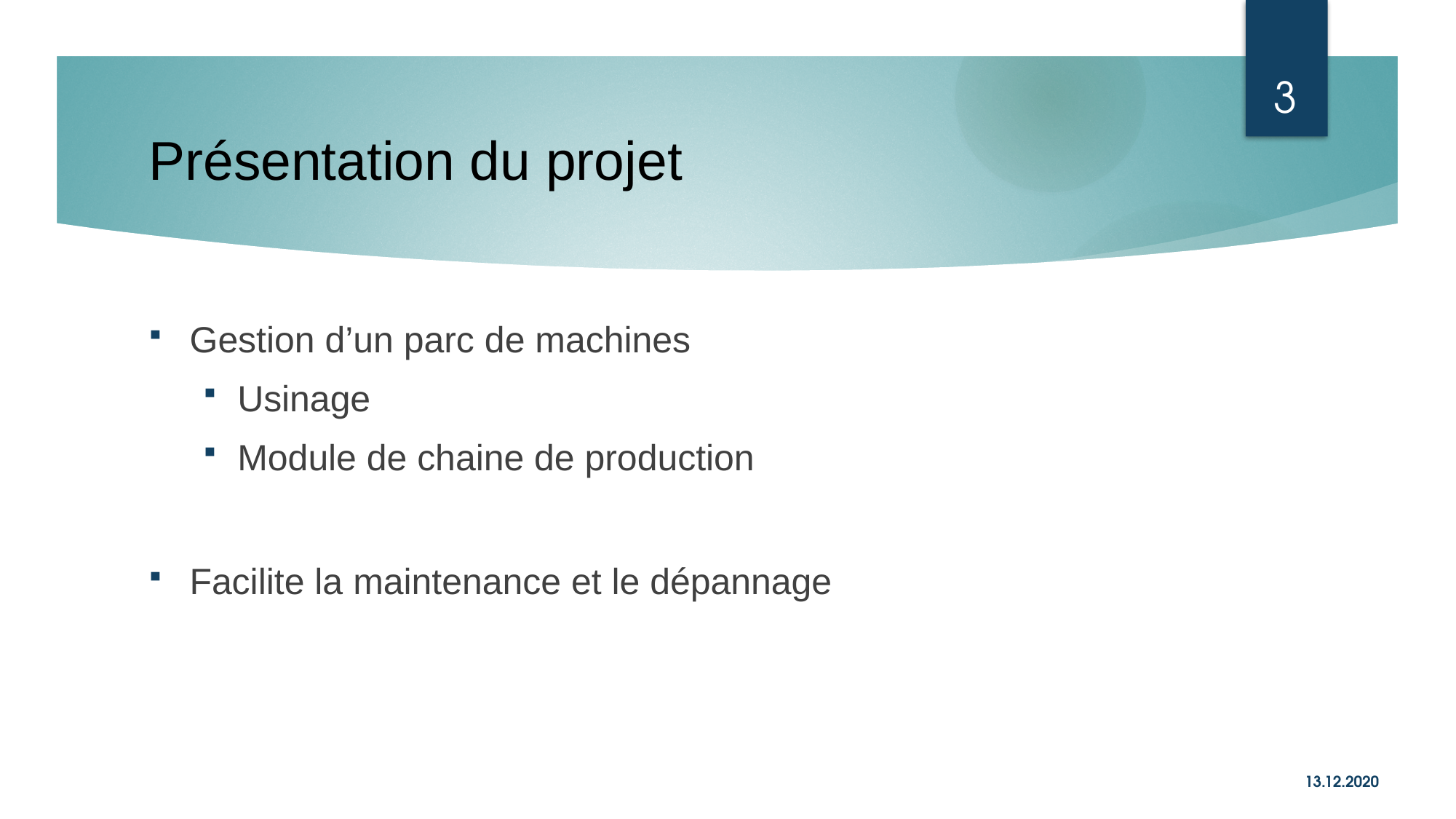

3
# Présentation du projet
Gestion d’un parc de machines
Usinage
Module de chaine de production

Facilite la maintenance et le dépannage
13.12.2020